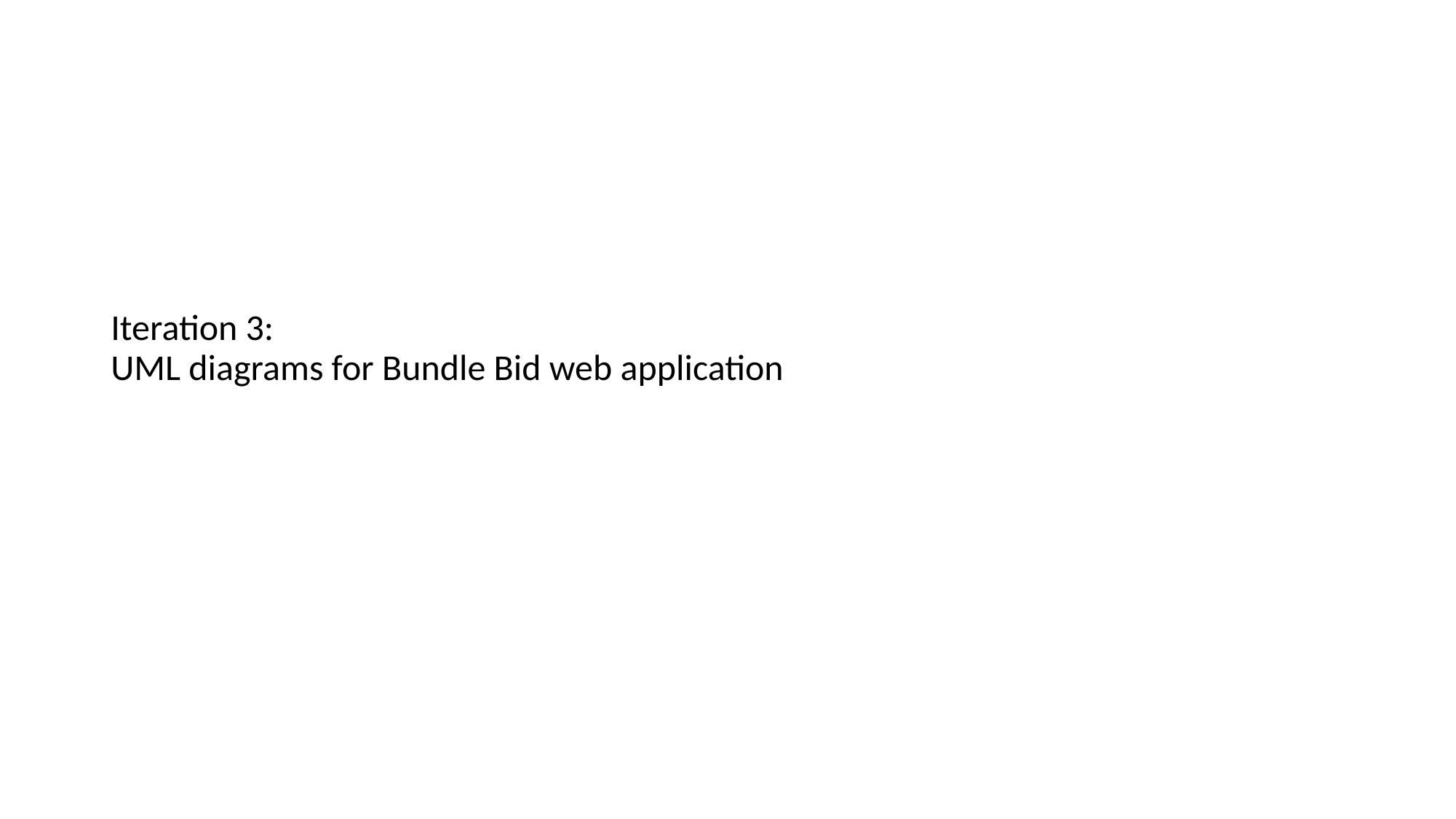

# Iteration 3: UML diagrams for Bundle Bid web application